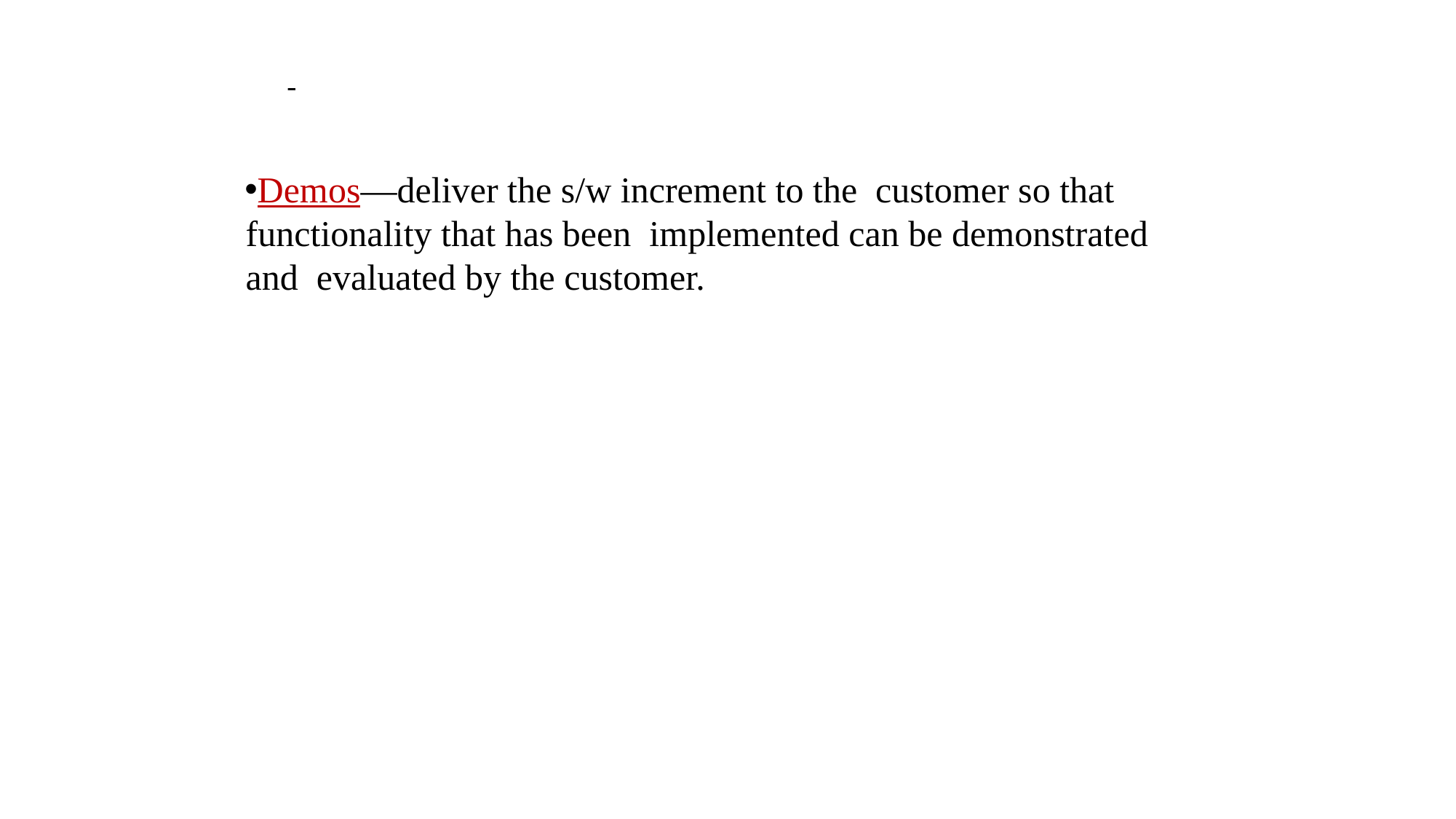

Demos—deliver the s/w increment to the  customer so that functionality that has been  implemented can be demonstrated and  evaluated by the customer.